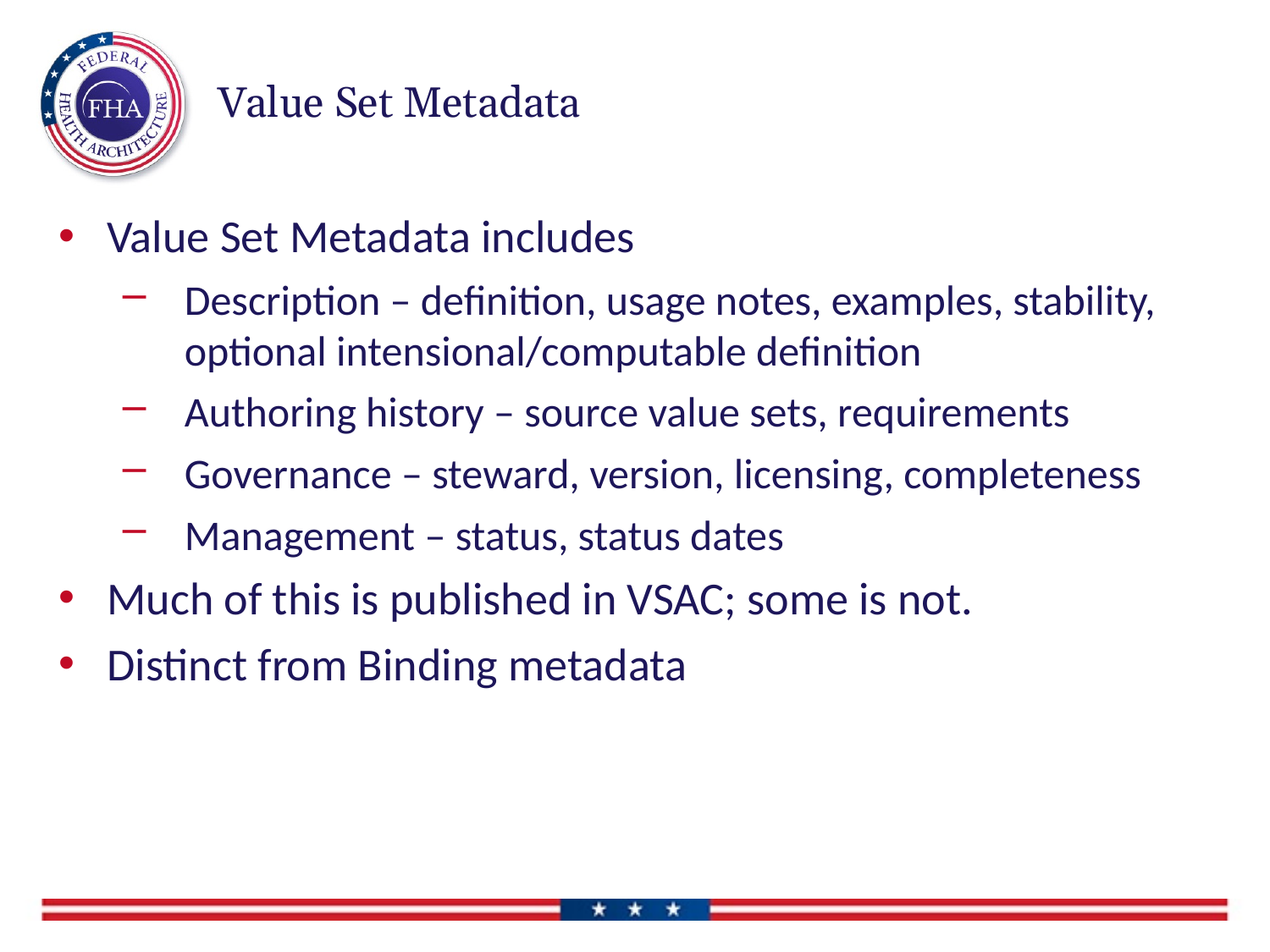

# Value Set Metadata
Value Set Metadata includes
Description – definition, usage notes, examples, stability, optional intensional/computable definition
Authoring history – source value sets, requirements
Governance – steward, version, licensing, completeness
Management – status, status dates
Much of this is published in VSAC; some is not.
Distinct from Binding metadata